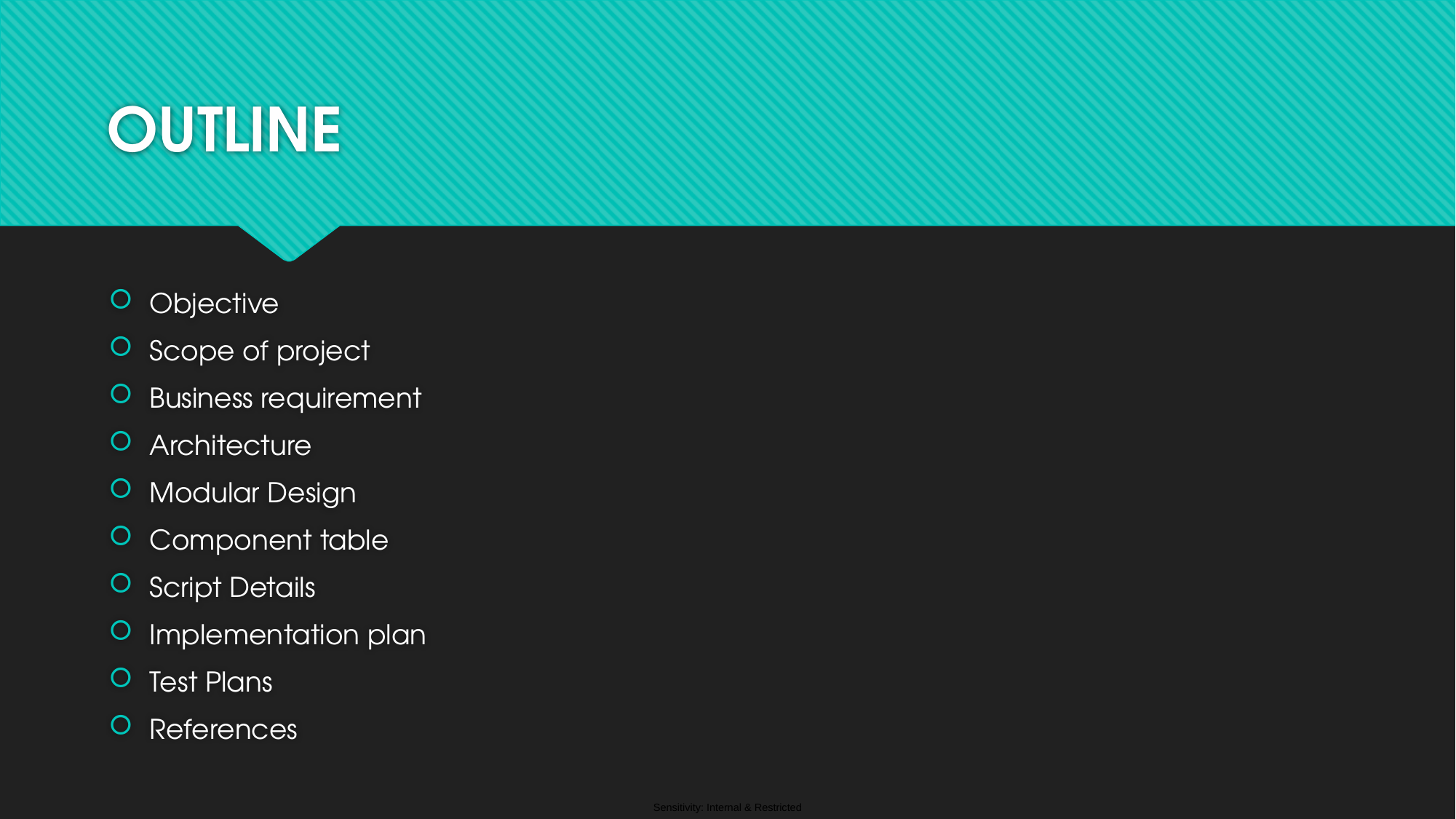

# OUTLINE
Objective
Scope of project
Business requirement
Architecture
Modular Design
Component table
Script Details
Implementation plan
Test Plans
References